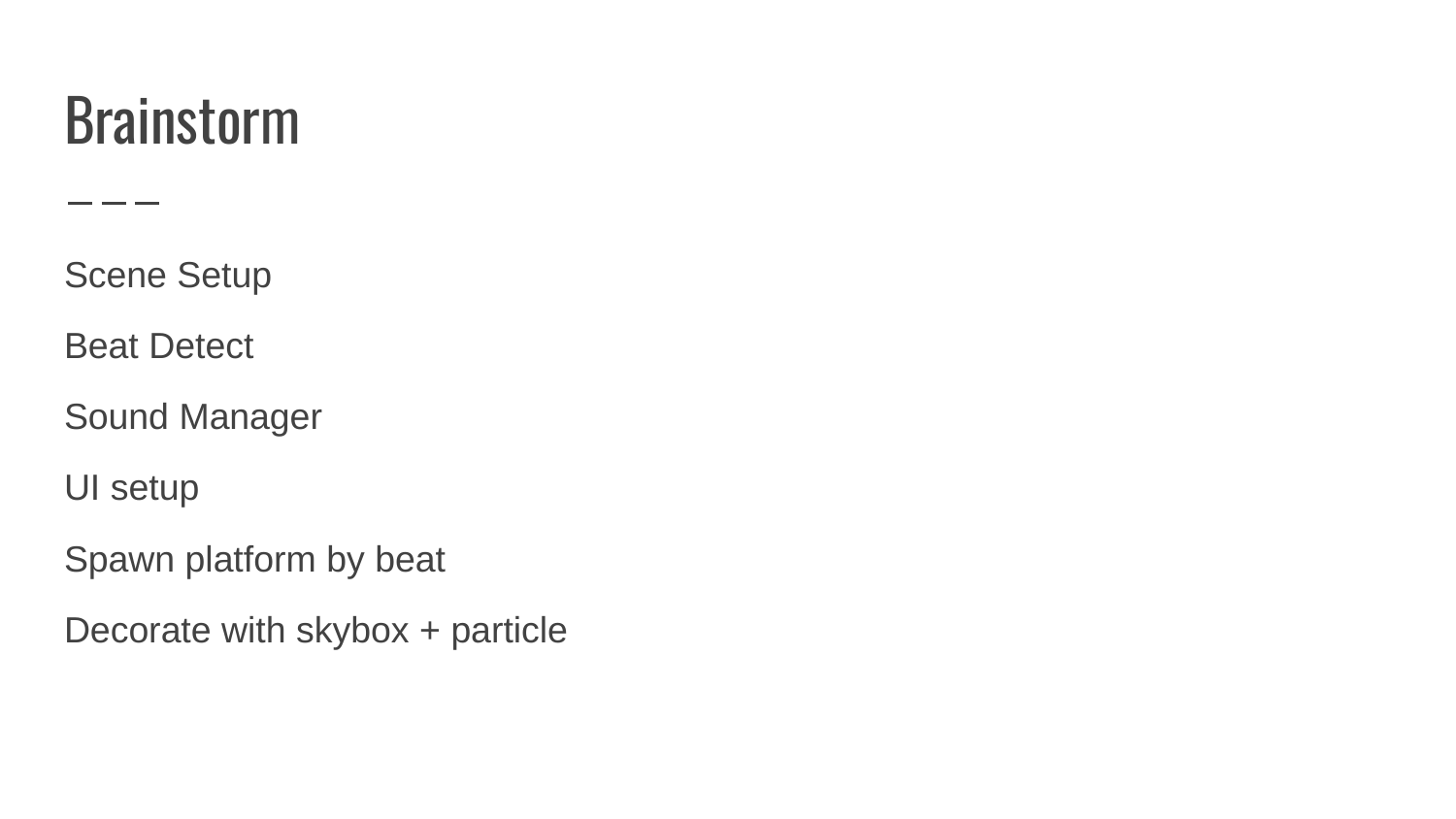

# Brainstorm
Scene Setup
Beat Detect
Sound Manager
UI setup
Spawn platform by beat
Decorate with skybox + particle